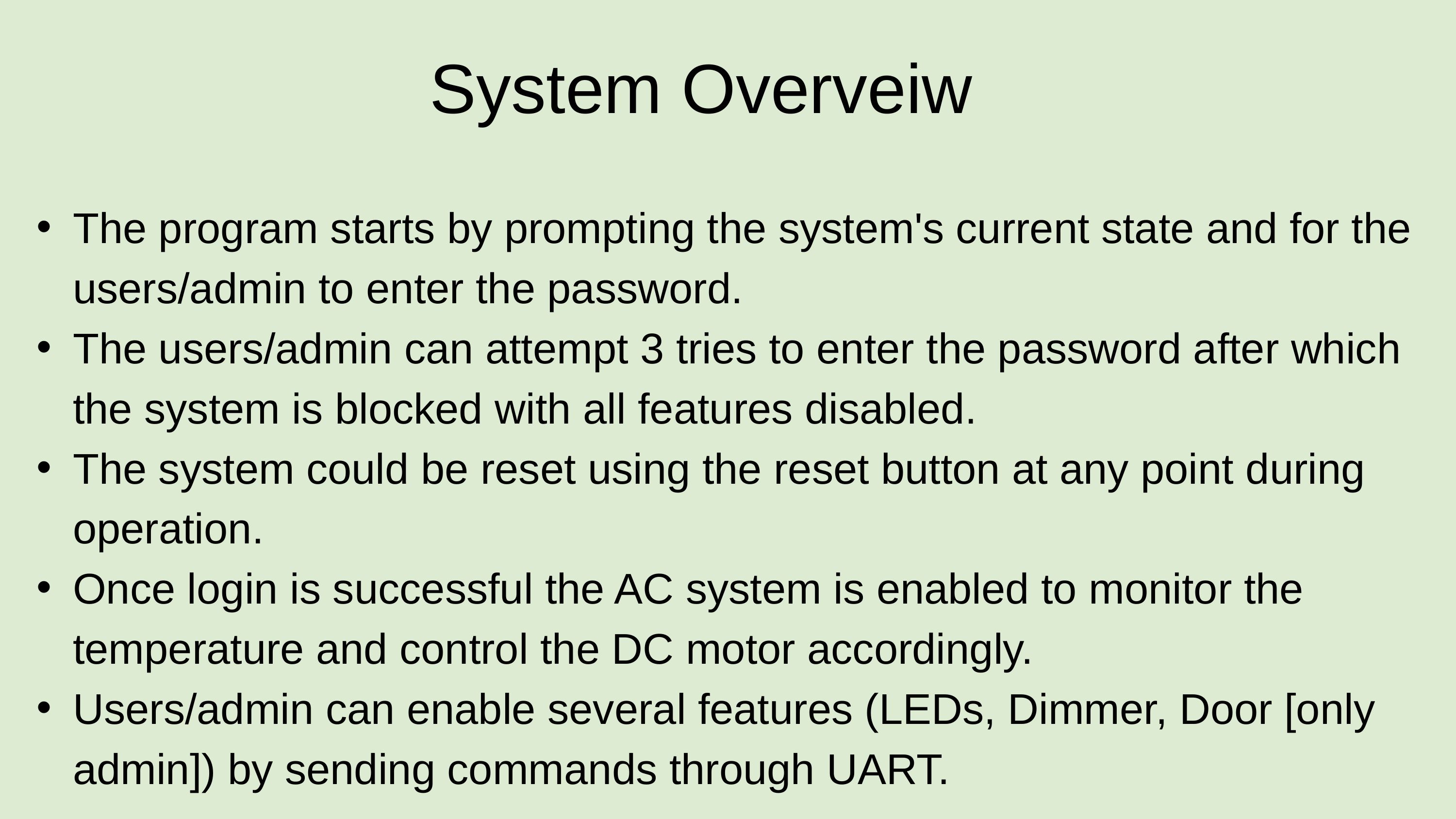

System Overveiw
The program starts by prompting the system's current state and for the users/admin to enter the password.
The users/admin can attempt 3 tries to enter the password after which the system is blocked with all features disabled.
The system could be reset using the reset button at any point during operation.
Once login is successful the AC system is enabled to monitor the temperature and control the DC motor accordingly.
Users/admin can enable several features (LEDs, Dimmer, Door [only admin]) by sending commands through UART.